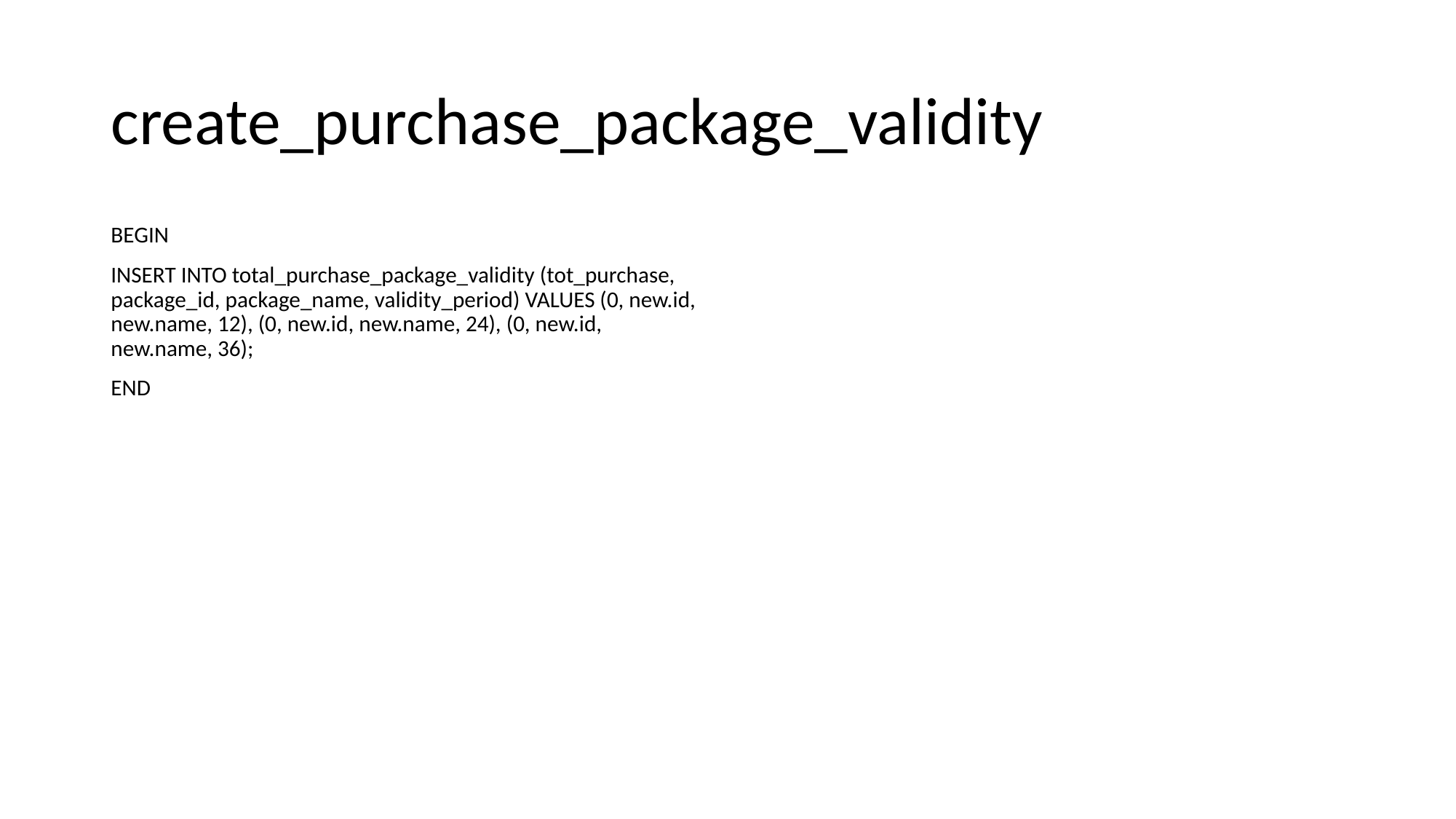

# create_purchase_package_validity
BEGIN
INSERT INTO total_purchase_package_validity (tot_purchase, package_id, package_name, validity_period) VALUES (0, new.id, new.name, 12), (0, new.id, new.name, 24), (0, new.id, new.name, 36);
END